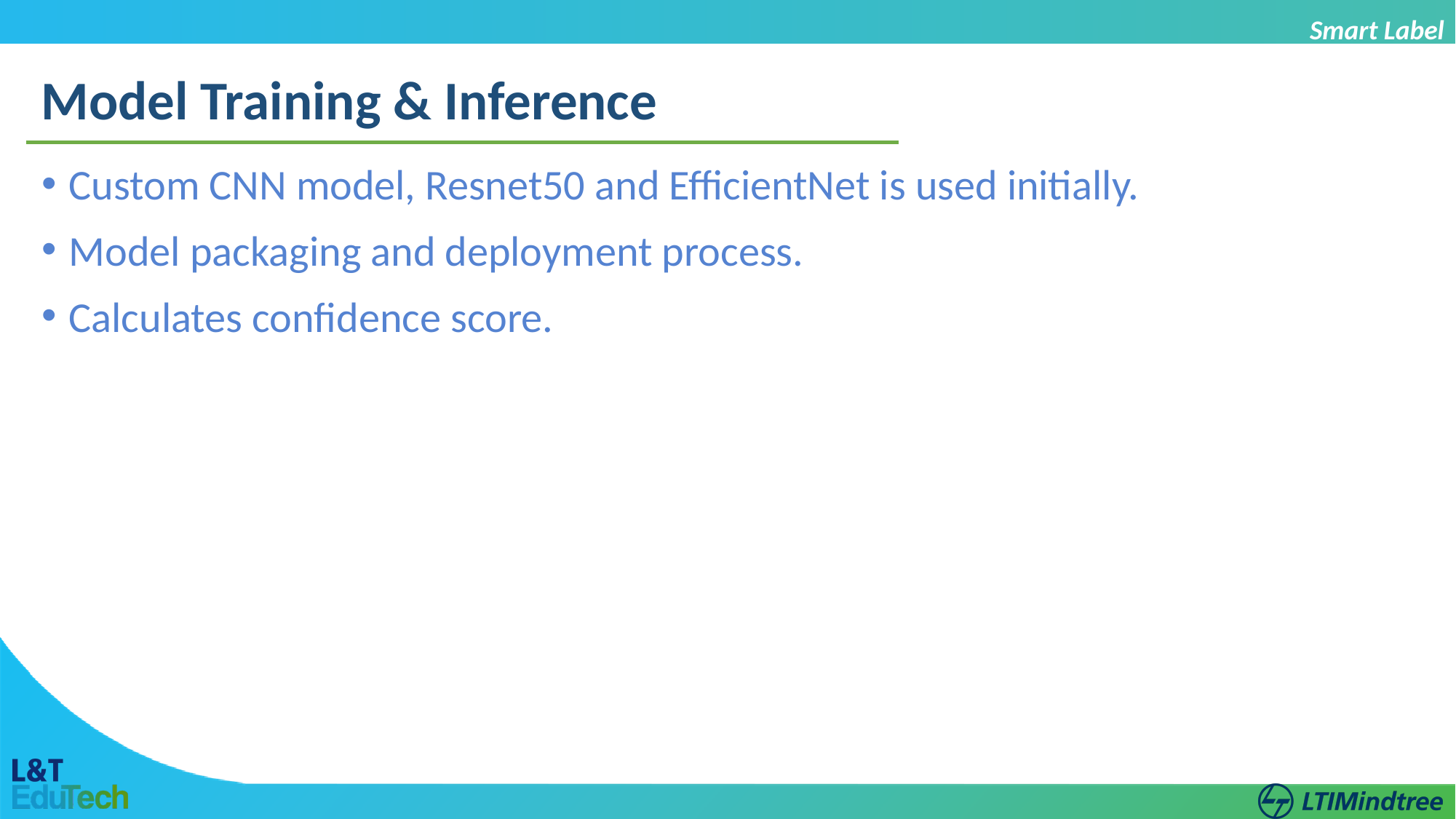

Smart Label

Model Training & Inference
Custom CNN model, Resnet50 and EfficientNet is used initially.
Model packaging and deployment process.
Calculates confidence score.